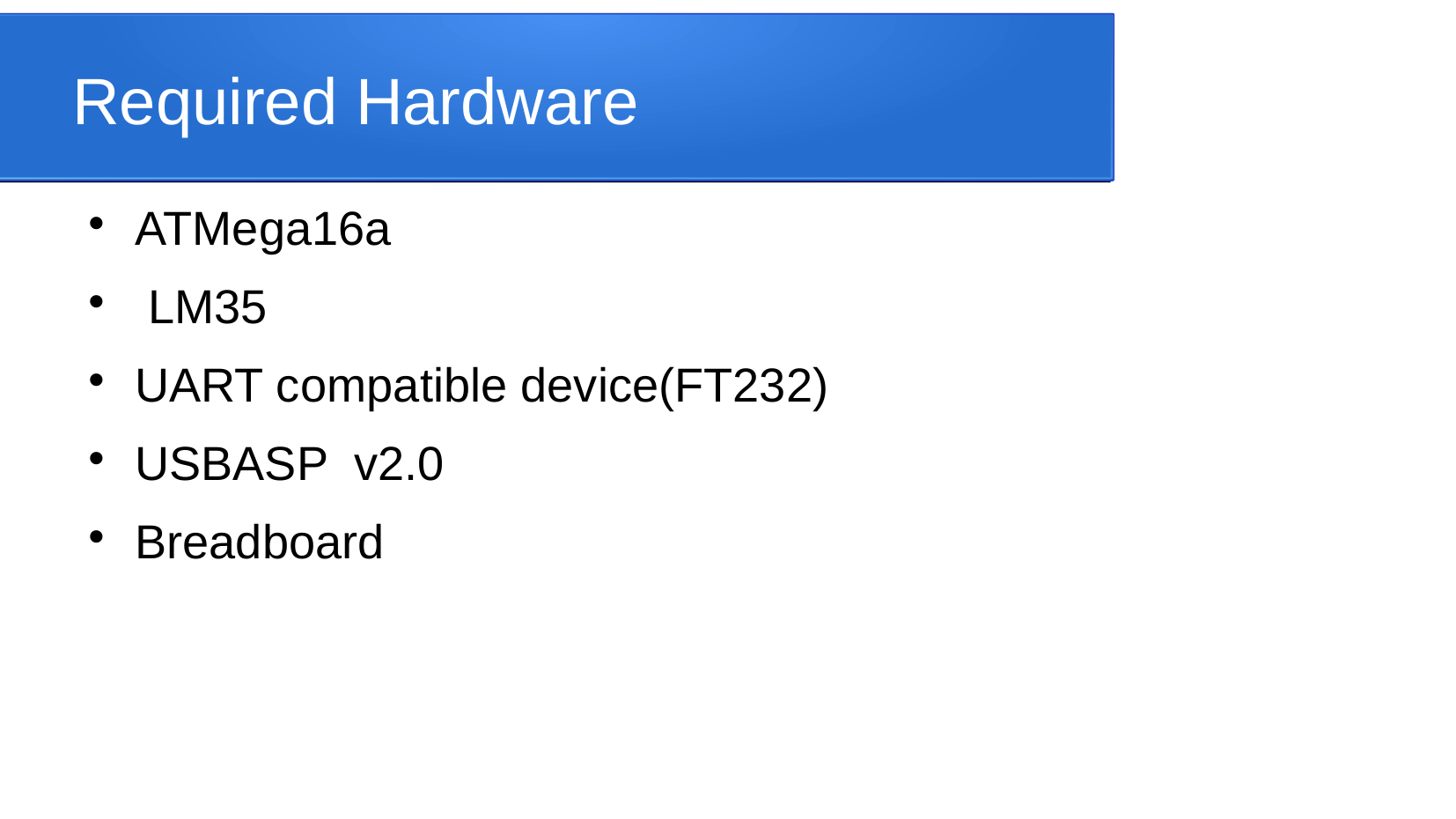

Required Hardware
ATMega16a
 LM35
UART compatible device(FT232)
USBASP  v2.0
Breadboard